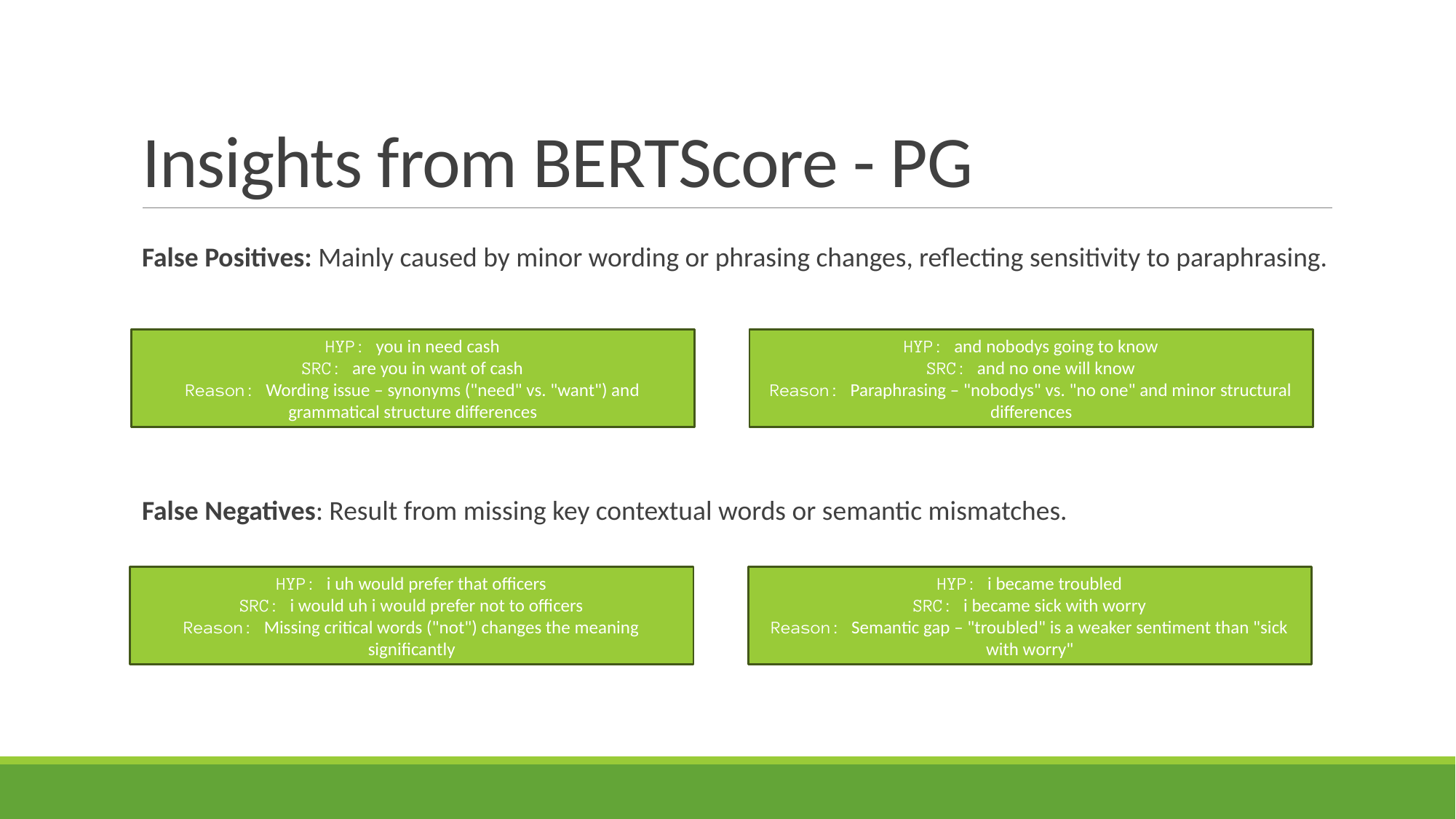

# Insights from BERTScore - PG
False Positives: Mainly caused by minor wording or phrasing changes, reflecting sensitivity to paraphrasing.

False Negatives: Result from missing key contextual words or semantic mismatches.

HYP: you in need cash
SRC: are you in want of cash
Reason: Wording issue – synonyms ("need" vs. "want") and grammatical structure differences
HYP: you in need cash
SRC: are you in want of cash
Reason: Wording issue – synonyms ("need" vs. "want") and grammatical structure differences
HYP: and nobodys going to know
SRC: and no one will know
Reason: Paraphrasing – "nobodys" vs. "no one" and minor structural differences
HYP: and nobodys going to know
SRC: and no one will know
Reason: Paraphrasing – "nobodys" vs. "no one" and minor structural differences
HYP: i uh would prefer that officers
SRC: i would uh i would prefer not to officers
Reason: Missing critical words ("not") changes the meaning significantly
HYP: i became troubled
SRC: i became sick with worry
Reason: Semantic gap – "troubled" is a weaker sentiment than "sick with worry"